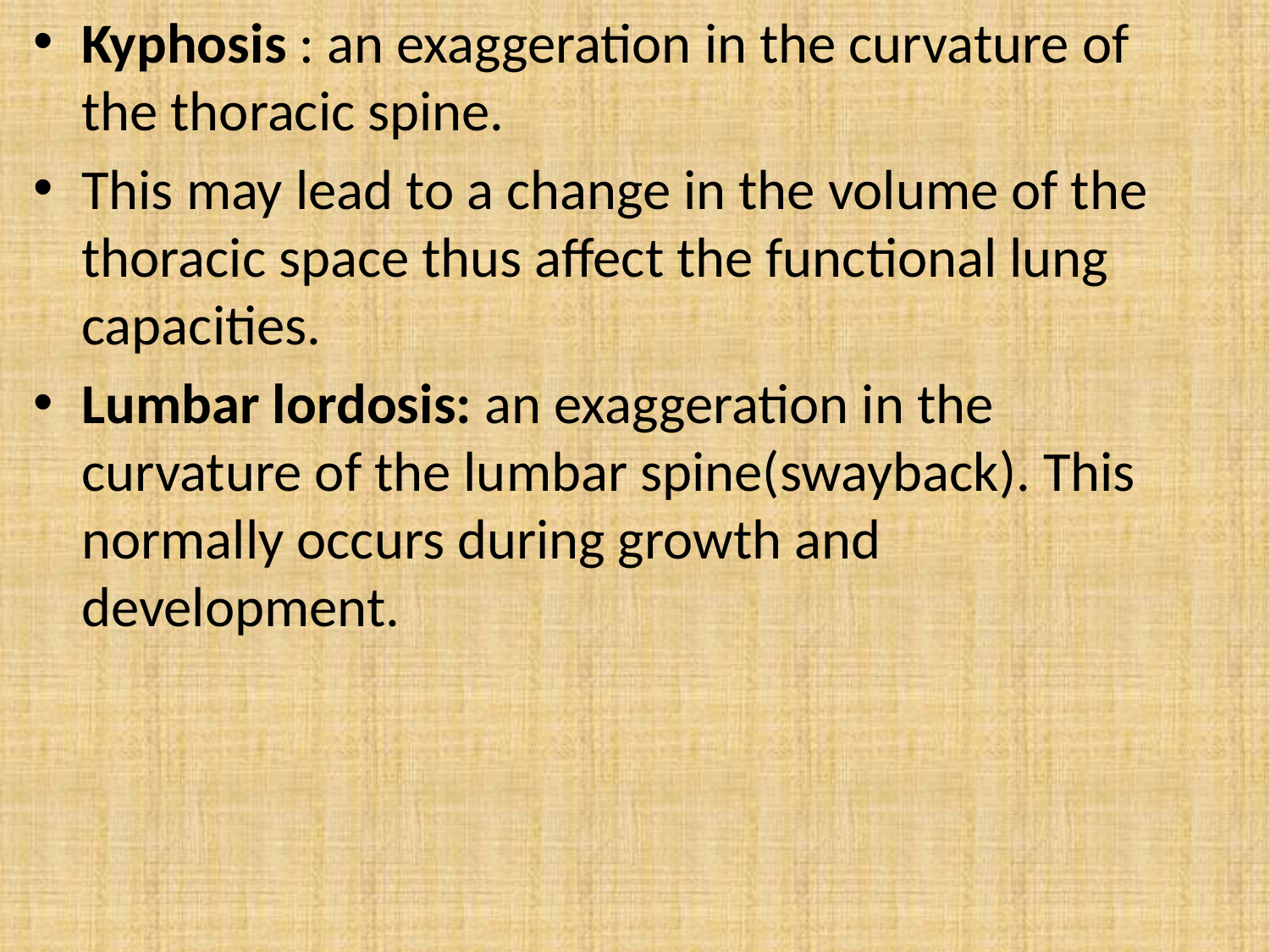

Kyphosis : an exaggeration in the curvature of the thoracic spine.
This may lead to a change in the volume of the thoracic space thus affect the functional lung capacities.
Lumbar lordosis: an exaggeration in the curvature of the lumbar spine(swayback). This normally occurs during growth and development.
#